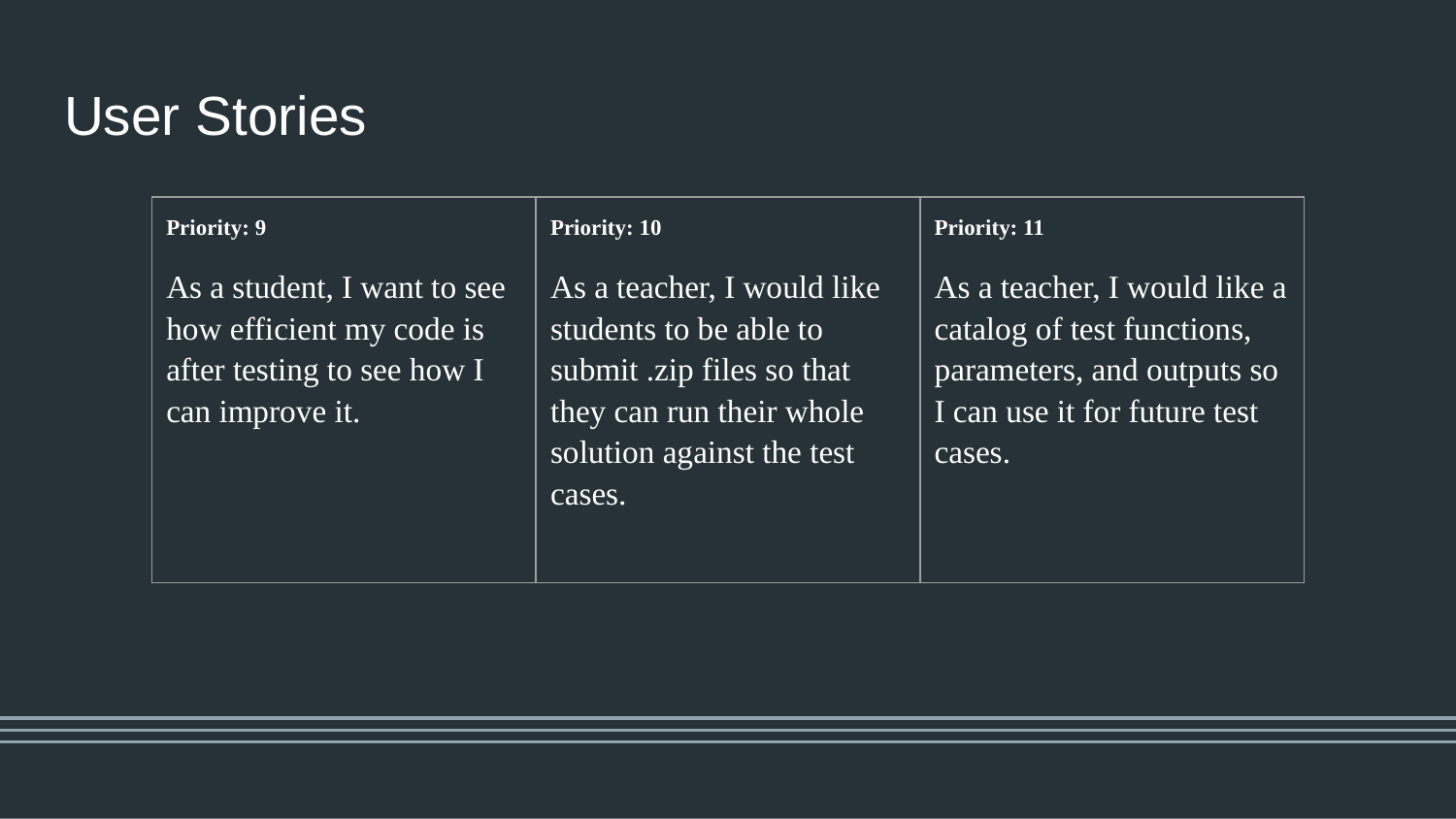

# User Stories
| Priority: 9 As a student, I want to see how efficient my code is after testing to see how I can improve it. | Priority: 10 As a teacher, I would like students to be able to submit .zip files so that they can run their whole solution against the test cases. | Priority: 11 As a teacher, I would like a catalog of test functions, parameters, and outputs so I can use it for future test cases. |
| --- | --- | --- |